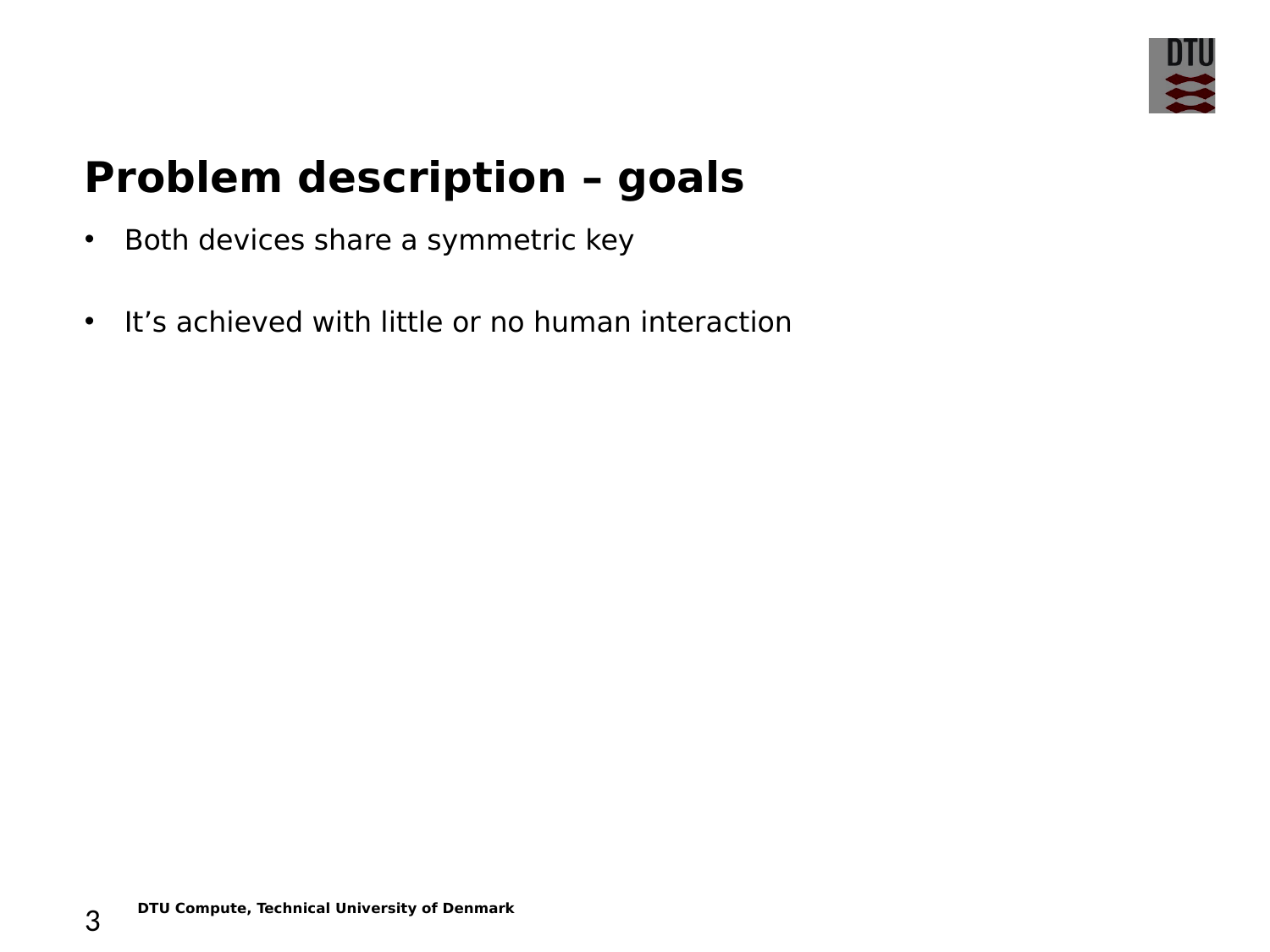

Both devices share a symmetric key

It’s achieved with little or no human interaction

Problem description – goals